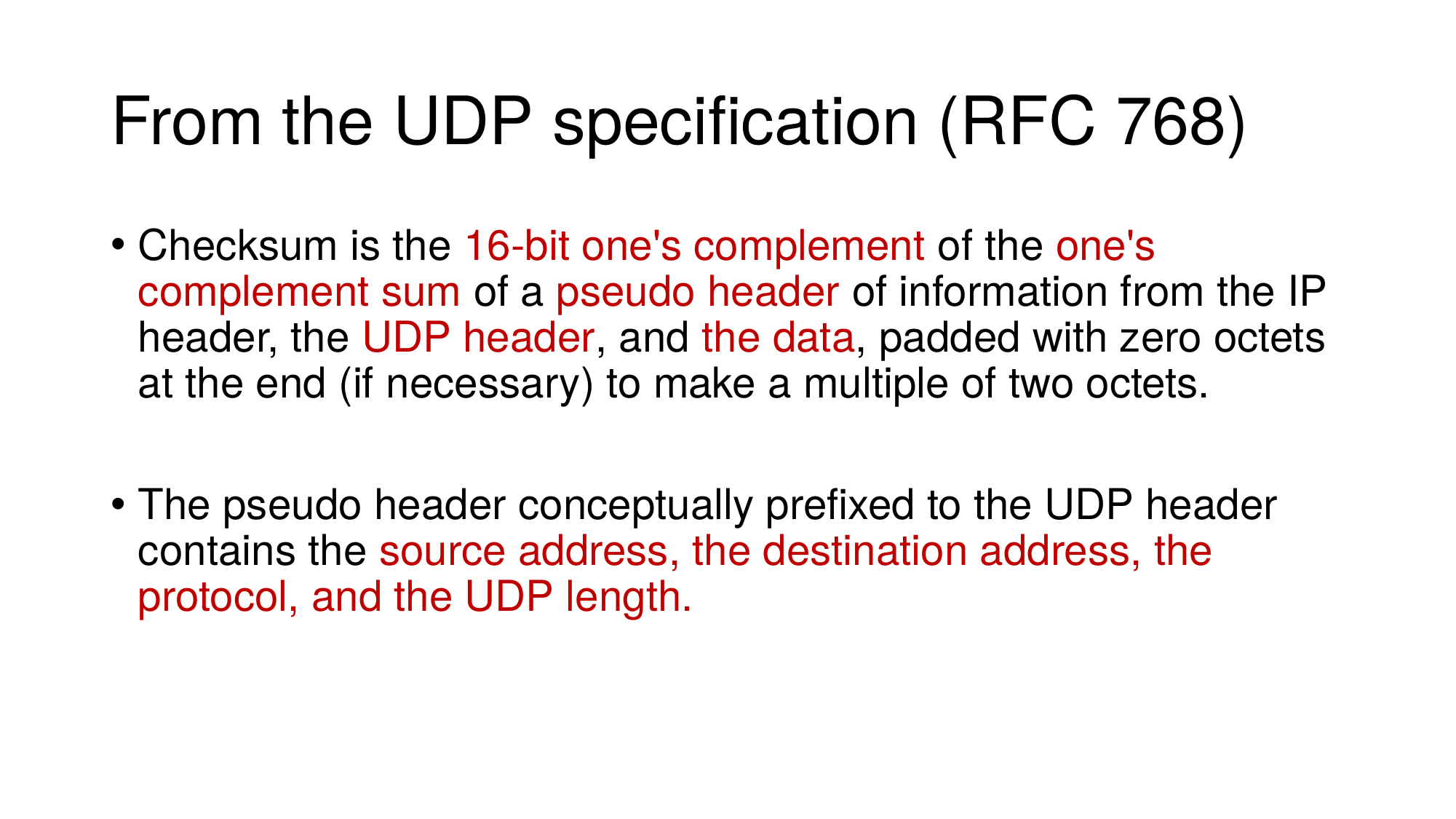

# From the UDP specification (RFC 768)
Checksum is the 16-bit one's complement of the one's complement sum of a pseudo header of information from the IP header, the UDP header, and the data, padded with zero octets at the end (if necessary) to make a multiple of two octets.

The pseudo header conceptually prefixed to the UDP header contains the source address, the destination address, the protocol, and the UDP length.